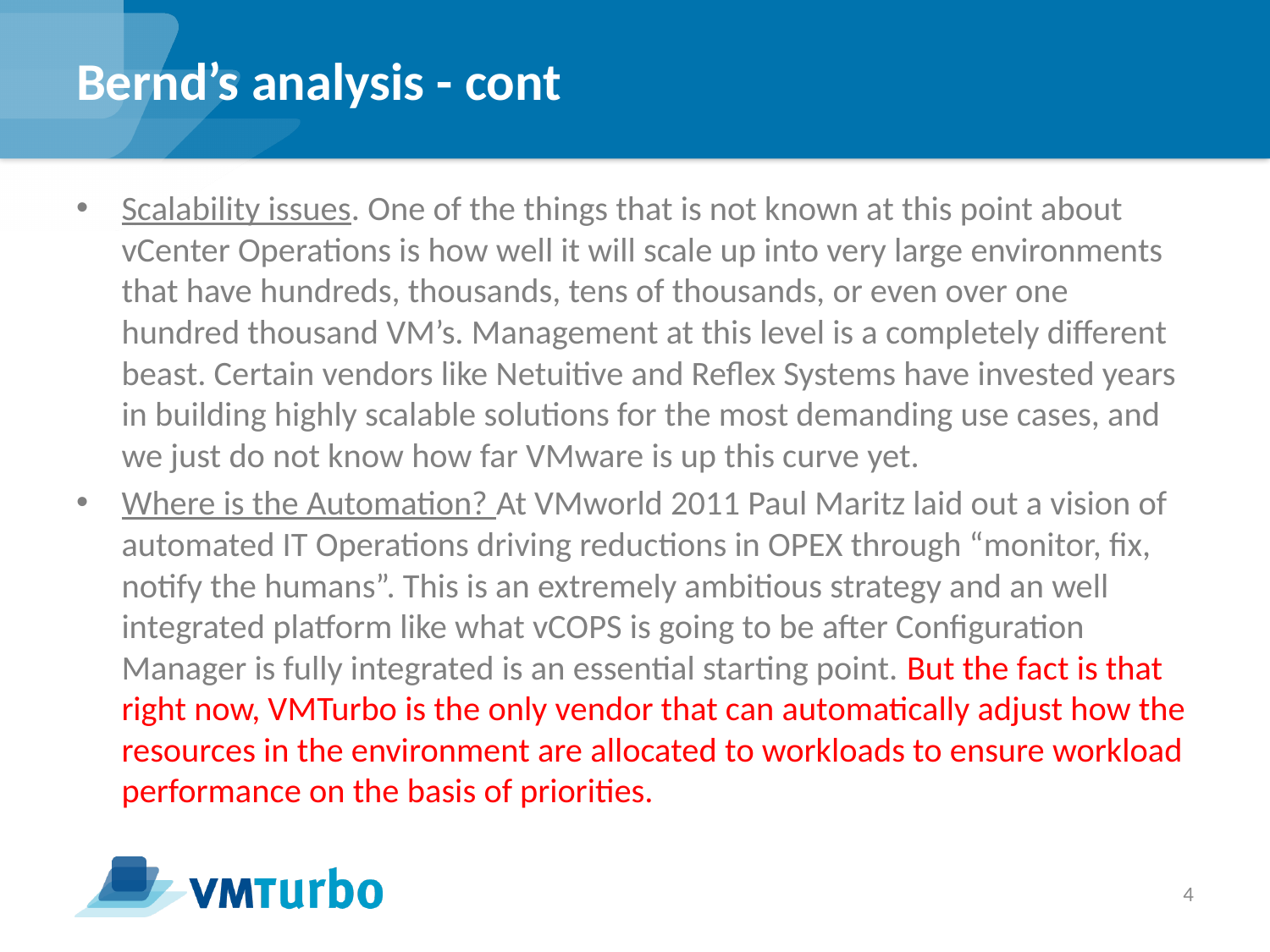

# Bernd’s analysis - cont
Scalability issues. One of the things that is not known at this point about vCenter Operations is how well it will scale up into very large environments that have hundreds, thousands, tens of thousands, or even over one hundred thousand VM’s. Management at this level is a completely different beast. Certain vendors like Netuitive and Reflex Systems have invested years in building highly scalable solutions for the most demanding use cases, and we just do not know how far VMware is up this curve yet.
Where is the Automation? At VMworld 2011 Paul Maritz laid out a vision of automated IT Operations driving reductions in OPEX through “monitor, fix, notify the humans”. This is an extremely ambitious strategy and an well integrated platform like what vCOPS is going to be after Configuration Manager is fully integrated is an essential starting point. But the fact is that right now, VMTurbo is the only vendor that can automatically adjust how the resources in the environment are allocated to workloads to ensure workload performance on the basis of priorities.